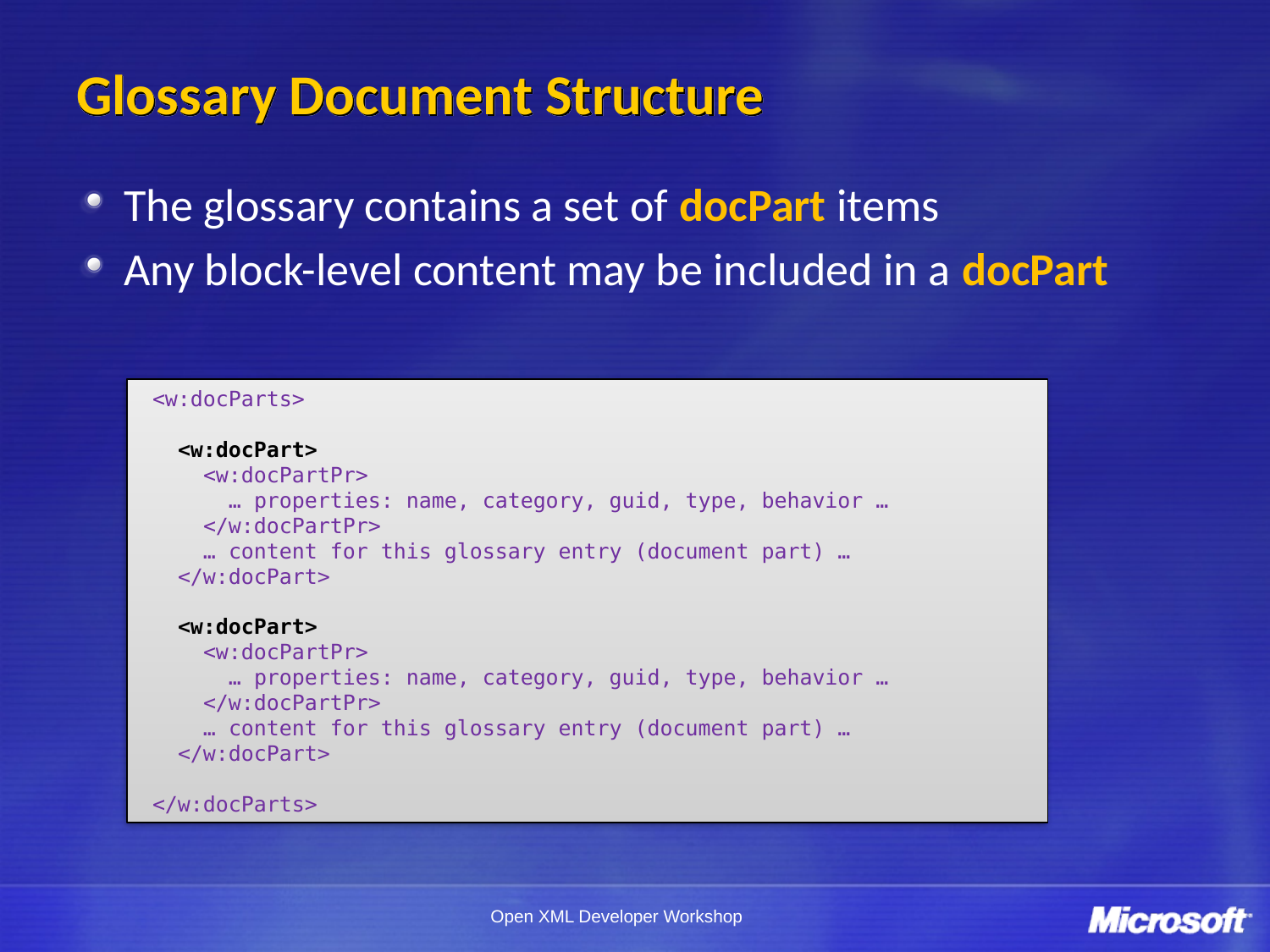

# Glossary Document Structure
The glossary contains a set of docPart items
Any block-level content may be included in a docPart

<w:docParts>

  <w:docPart>
    <w:docPartPr>
      … properties: name, category, guid, type, behavior …
    </w:docPartPr>
    … content for this glossary entry (document part) …
  </w:docPart>

  <w:docPart>
    <w:docPartPr>
      … properties: name, category, guid, type, behavior …
    </w:docPartPr>
    … content for this glossary entry (document part) …
  </w:docPart>

</w:docParts>